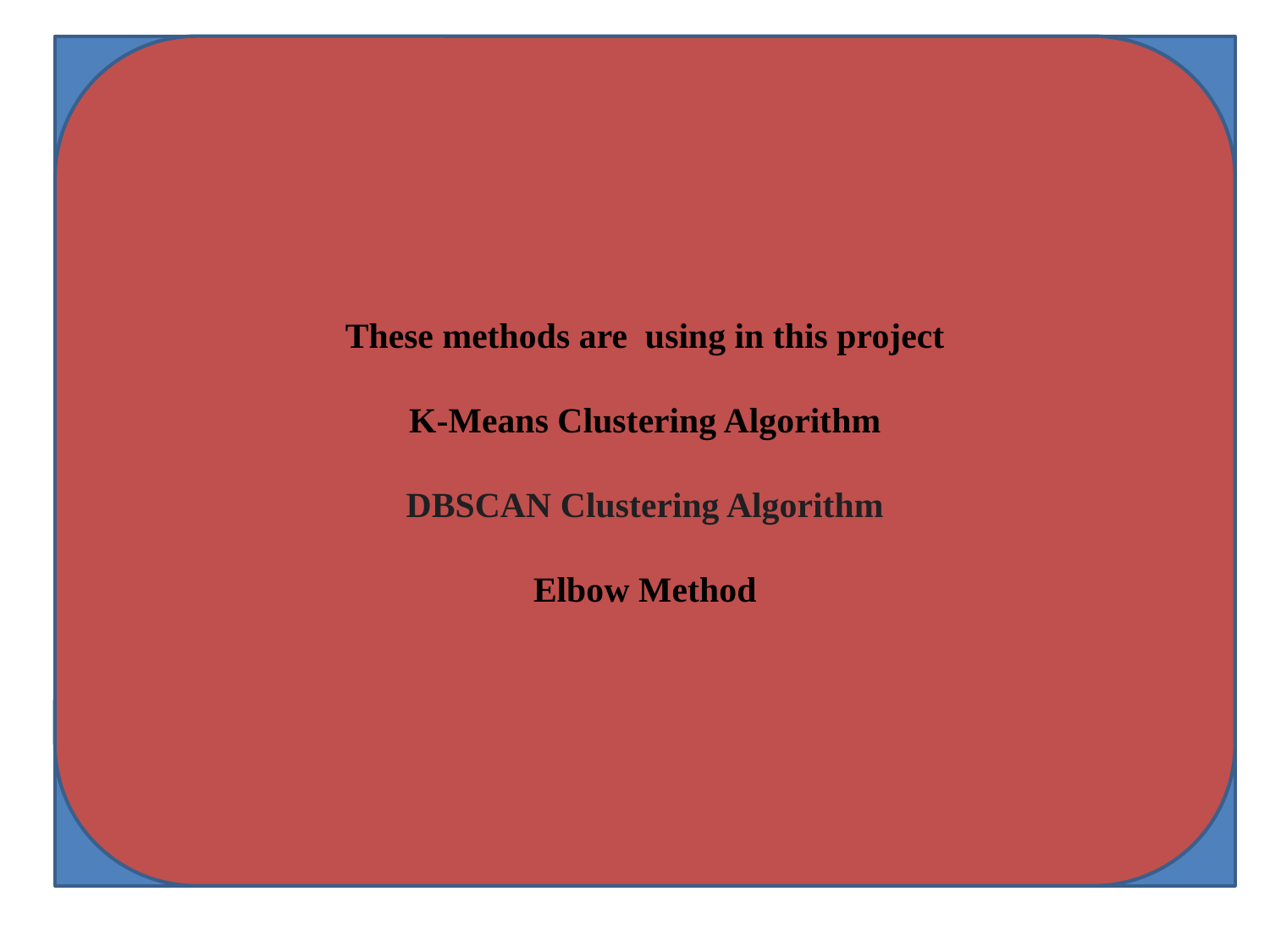

These methods are  using in this project

K-Means Clustering Algorithm

DBSCAN Clustering Algorithm

Elbow Method
#